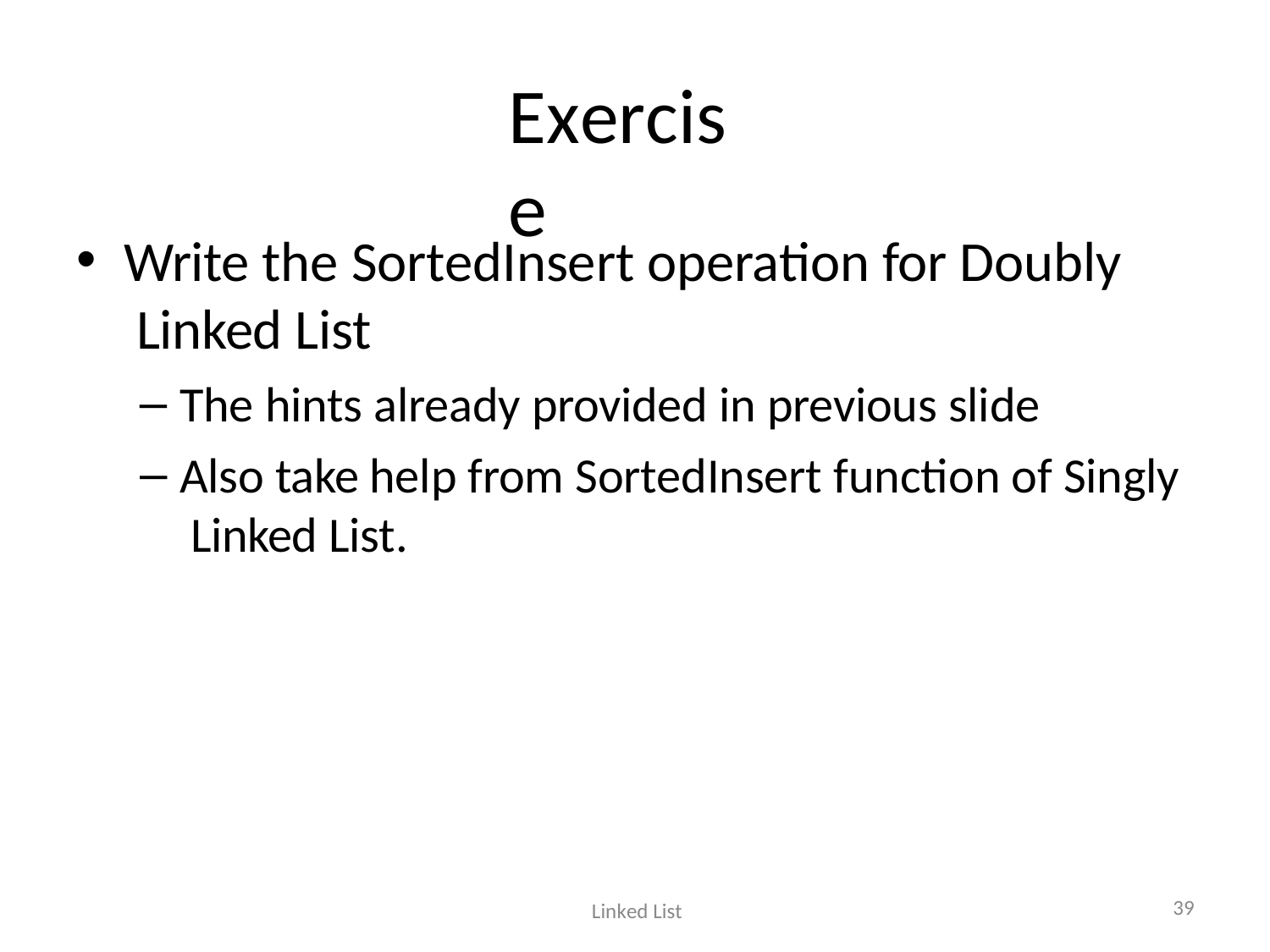

# Exercise
Write the SortedInsert operation for Doubly  Linked List
The hints already provided in previous slide
Also take help from SortedInsert function of Singly  Linked List.
39
Linked List